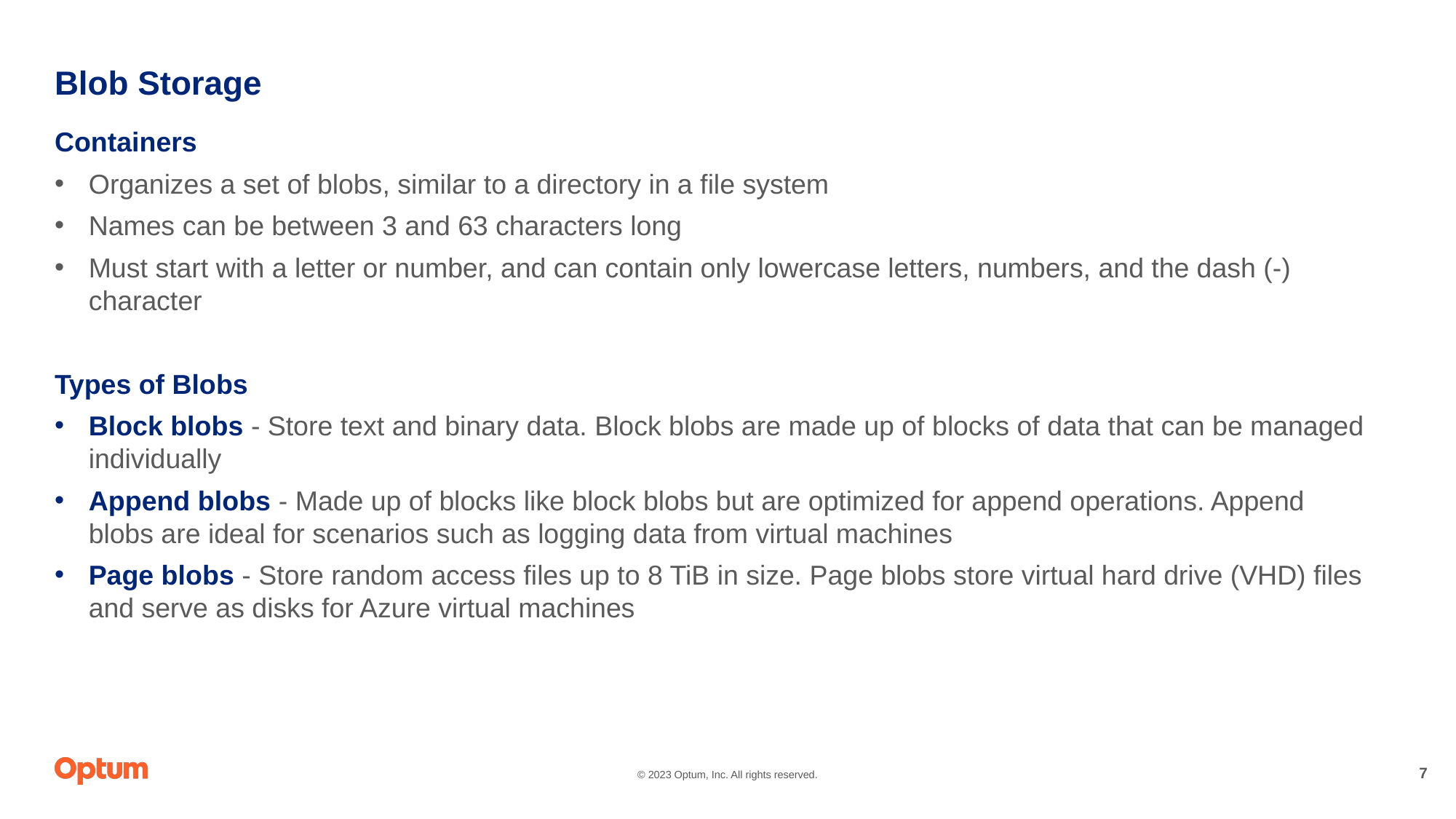

# Blob Storage
Containers
Organizes a set of blobs, similar to a directory in a file system
Names can be between 3 and 63 characters long
Must start with a letter or number, and can contain only lowercase letters, numbers, and the dash (-) character

Types of Blobs
Block blobs - Store text and binary data. Block blobs are made up of blocks of data that can be managed individually
Append blobs - Made up of blocks like block blobs but are optimized for append operations. Append blobs are ideal for scenarios such as logging data from virtual machines
Page blobs - Store random access files up to 8 TiB in size. Page blobs store virtual hard drive (VHD) files and serve as disks for Azure virtual machines